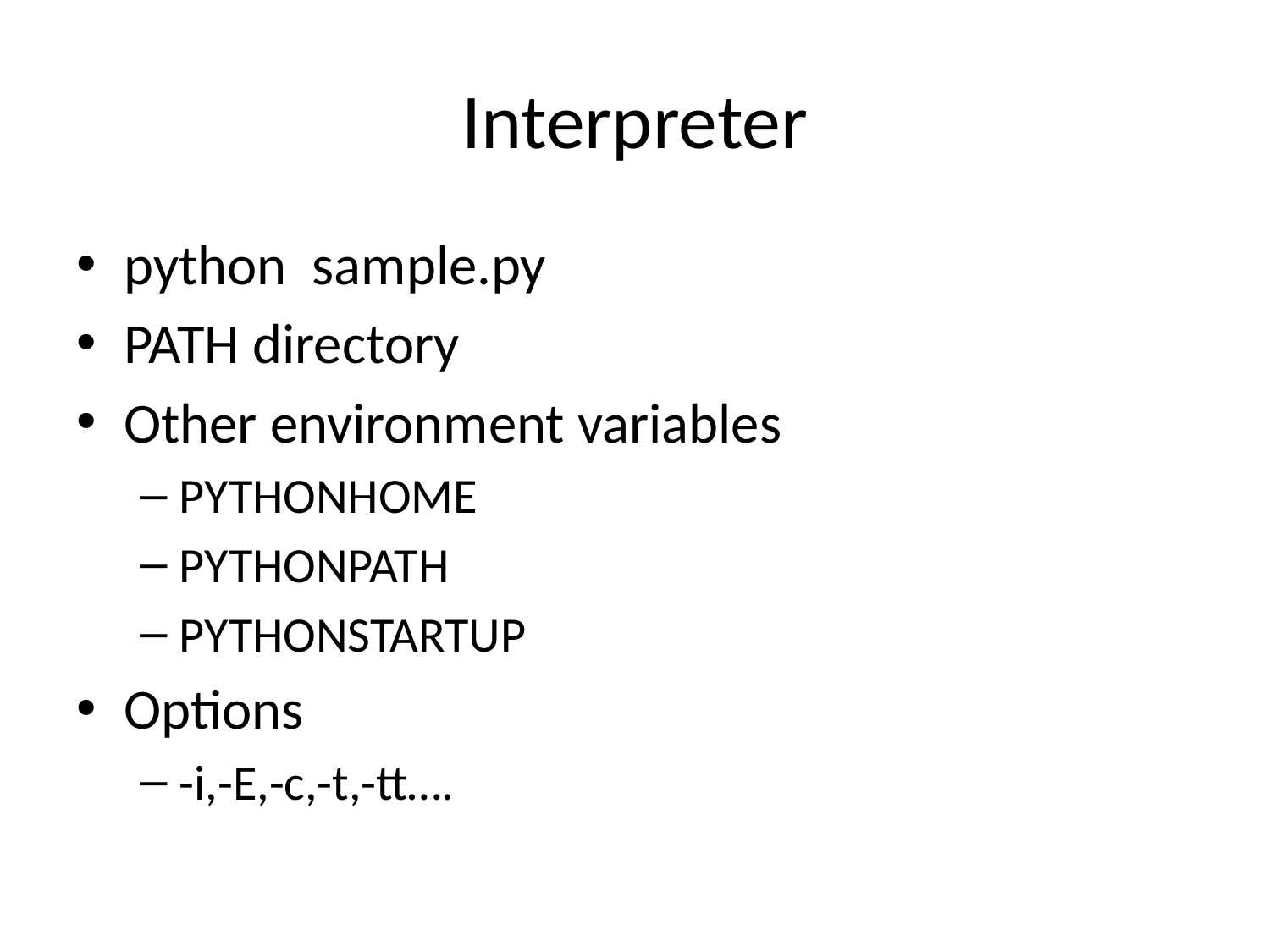

# Interpreter
python  sample.py
PATH directory
Other environment variables
PYTHONHOME
PYTHONPATH
PYTHONSTARTUP
Options
-i,-E,-c,-t,-tt….